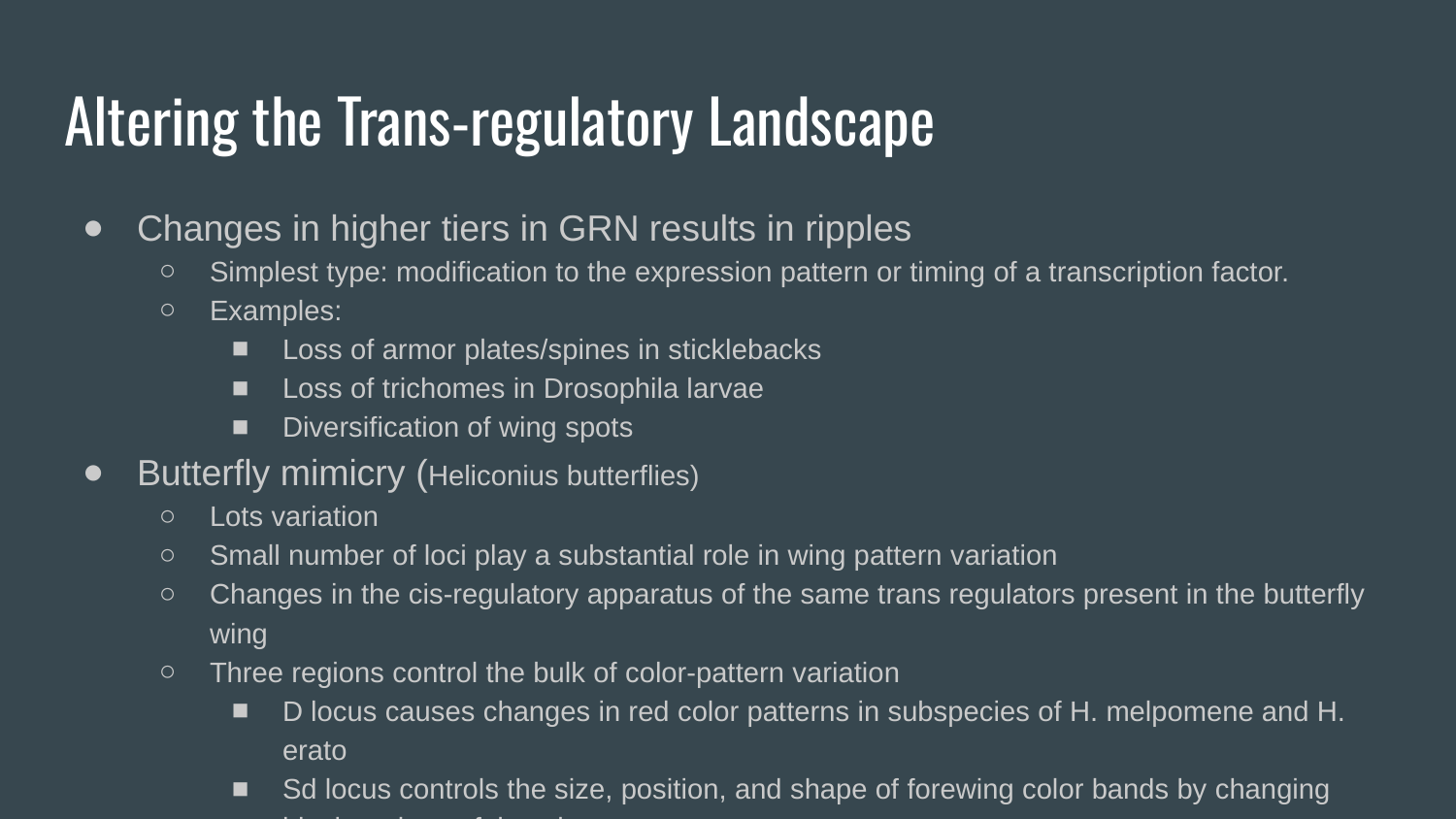

# Altering the Trans-regulatory Landscape
Changes in higher tiers in GRN results in ripples
Simplest type: modification to the expression pattern or timing of a transcription factor.
Examples:
Loss of armor plates/spines in sticklebacks
Loss of trichomes in Drosophila larvae
Diversification of wing spots
Butterfly mimicry (Heliconius butterflies)
Lots variation
Small number of loci play a substantial role in wing pattern variation
Changes in the cis-regulatory apparatus of the same trans regulators present in the butterfly wing
Three regions control the bulk of color-pattern variation
D locus causes changes in red color patterns in subspecies of H. melpomene and H. erato
Sd locus controls the size, position, and shape of forewing color bands by changing black regions of the wings